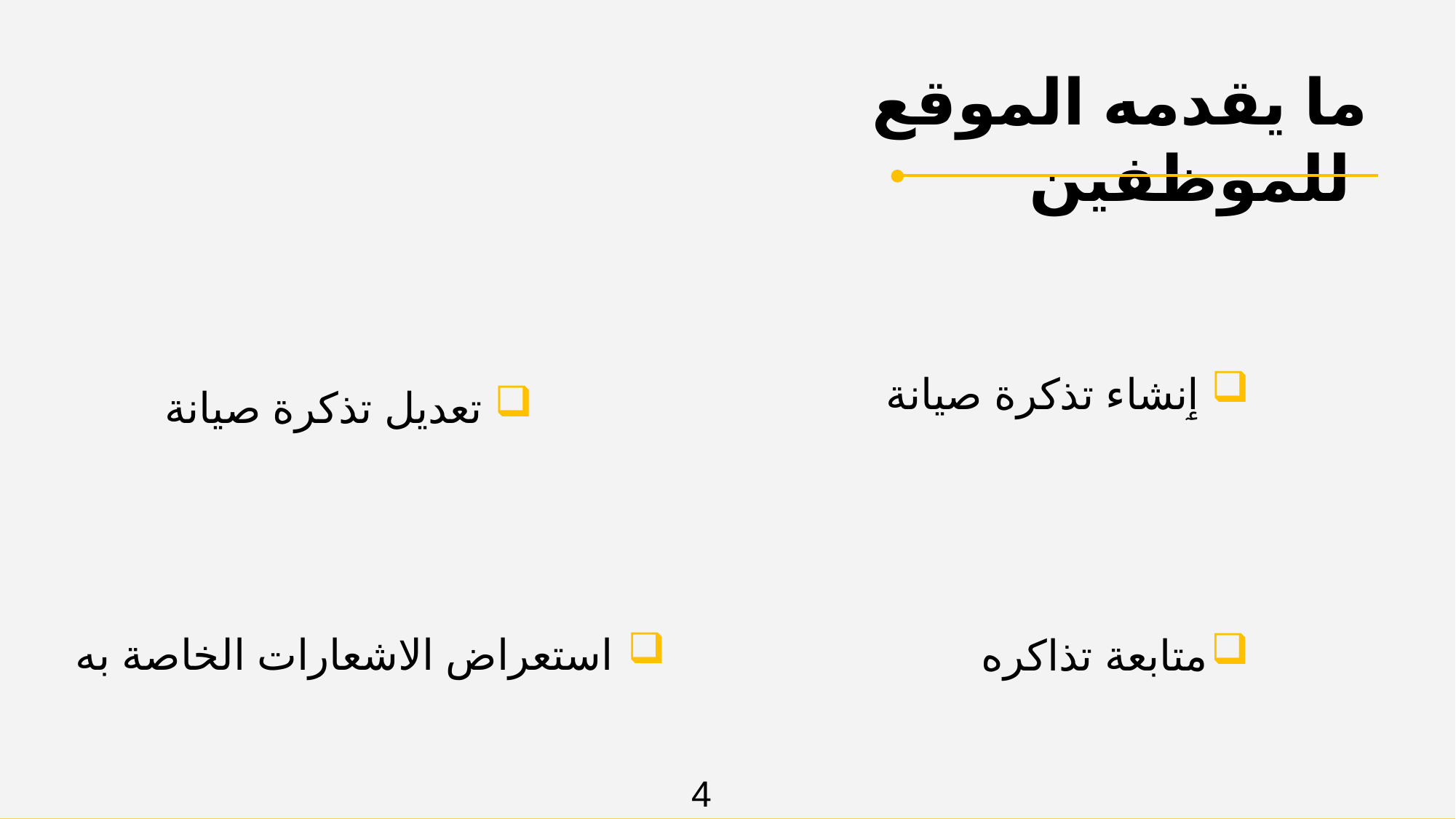

ما يقدمه الموقع للموظفين

 ٳنشاء تذكرة صيانة
 تعديل تذكرة صيانة

 استعراض الاشعارات الخاصة به
متابعة تذاكره
4